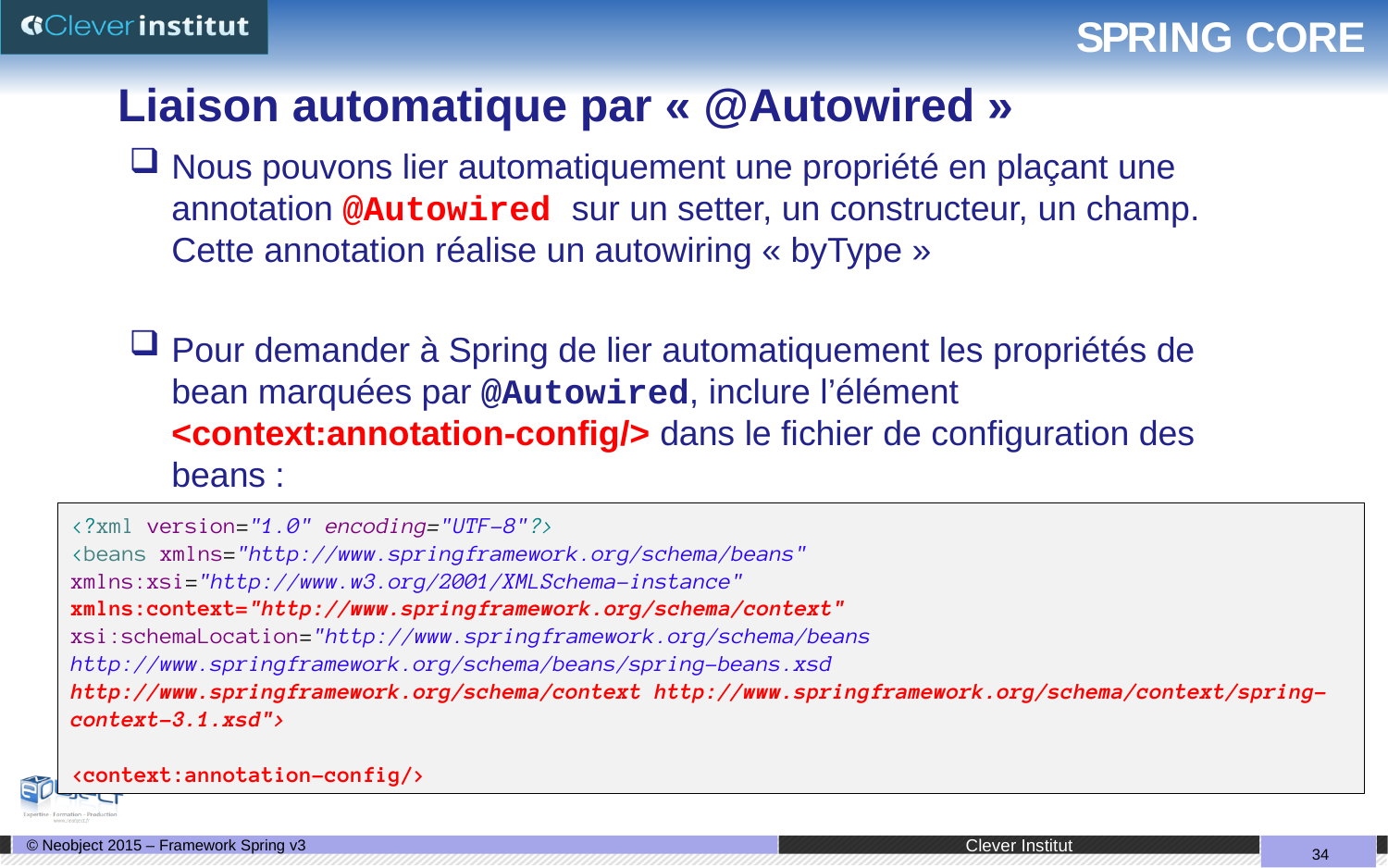

# SPRING CORE
Liaison automatique par « @Autowired »
Nous pouvons lier automatiquement une propriété en plaçant une annotation @Autowired sur un setter, un constructeur, un champ. Cette annotation réalise un autowiring « byType »

Pour demander à Spring de lier automatiquement les propriétés de bean marquées par @Autowired, inclure l’élément <context:annotation-conﬁg/> dans le ﬁchier de conﬁguration des beans :
<?xml version="1.0" encoding="UTF-8"?>
<beans xmlns="http://www.springframework.org/schema/beans"
xmlns:xsi="http://www.w3.org/2001/XMLSchema-instance"
xmlns:context="http://www.springframework.org/schema/context"
xsi:schemaLocation="http://www.springframework.org/schema/beans http://www.springframework.org/schema/beans/spring-beans.xsd
http://www.springframework.org/schema/context http://www.springframework.org/schema/context/spring-context-3.1.xsd">

<context:annotation-config/>